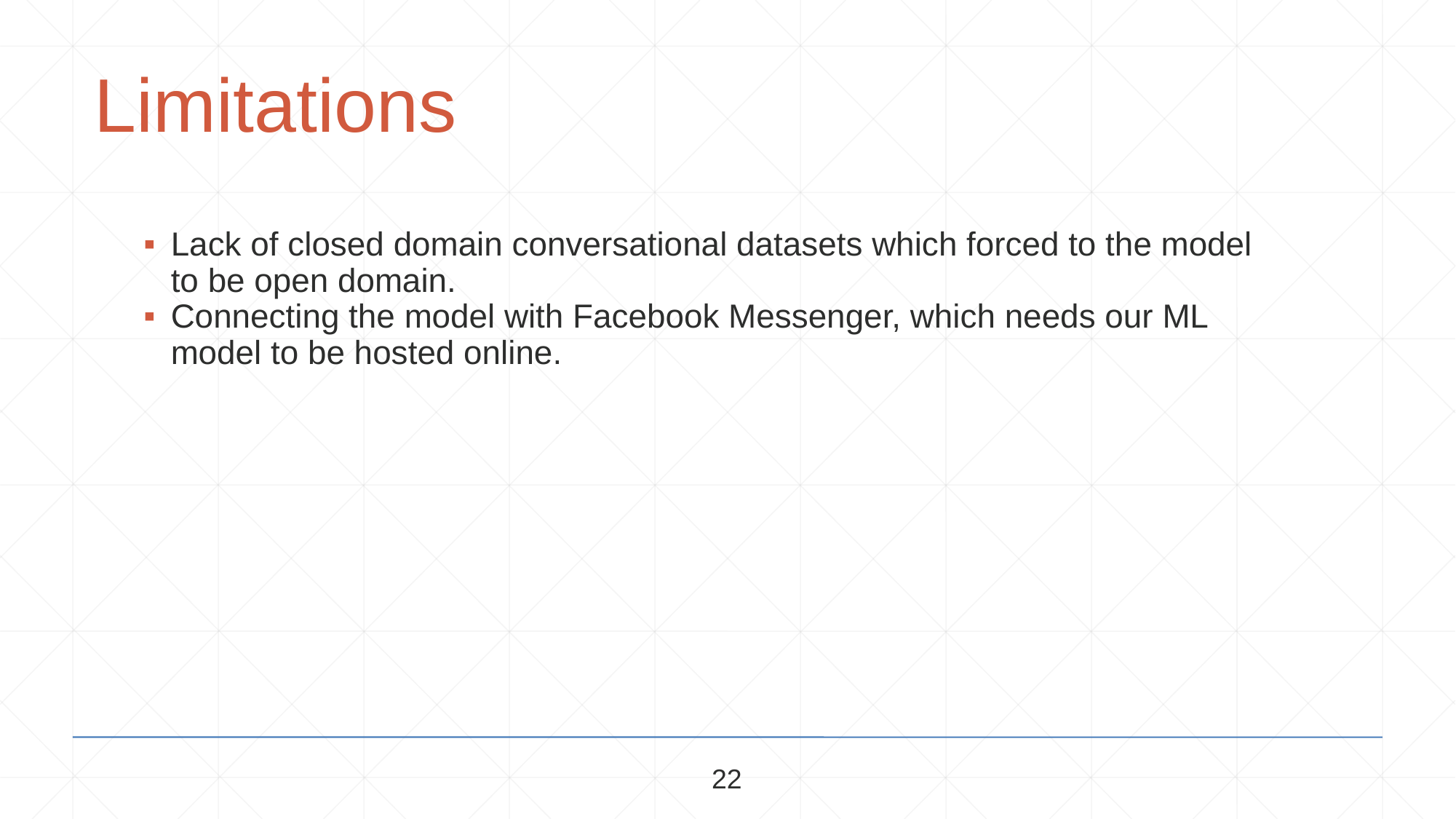

Limitations

Lack of closed domain conversational datasets which forced to the model to be open domain.
Connecting the model with Facebook Messenger, which needs our ML model to be hosted online.
22